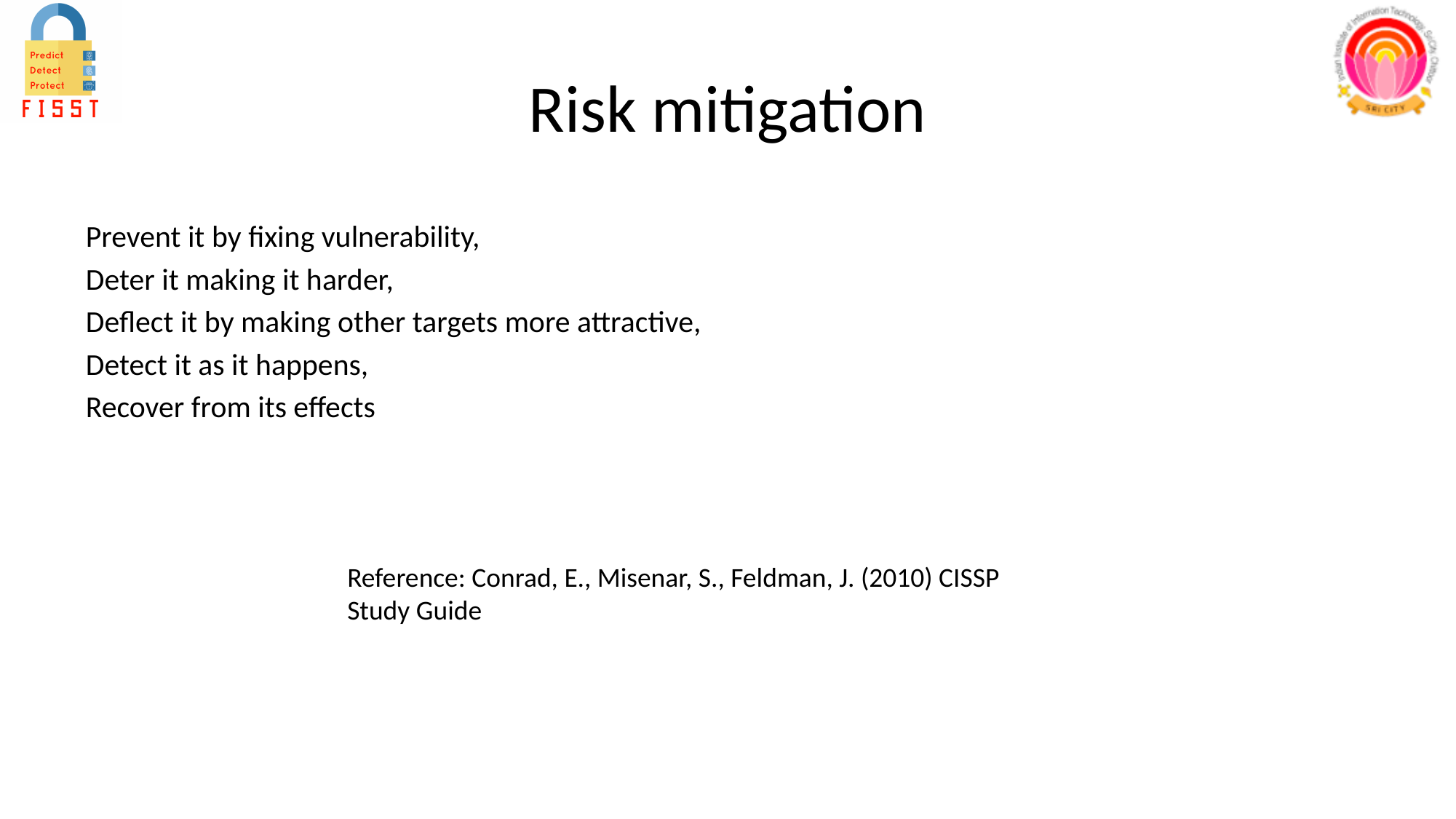

# Risk mitigation
Prevent it by fixing vulnerability,
Deter it making it harder,
Deflect it by making other targets more attractive,
Detect it as it happens,
Recover from its effects

Reference: Conrad, E., Misenar, S., Feldman, J. (2010) CISSP Study Guide